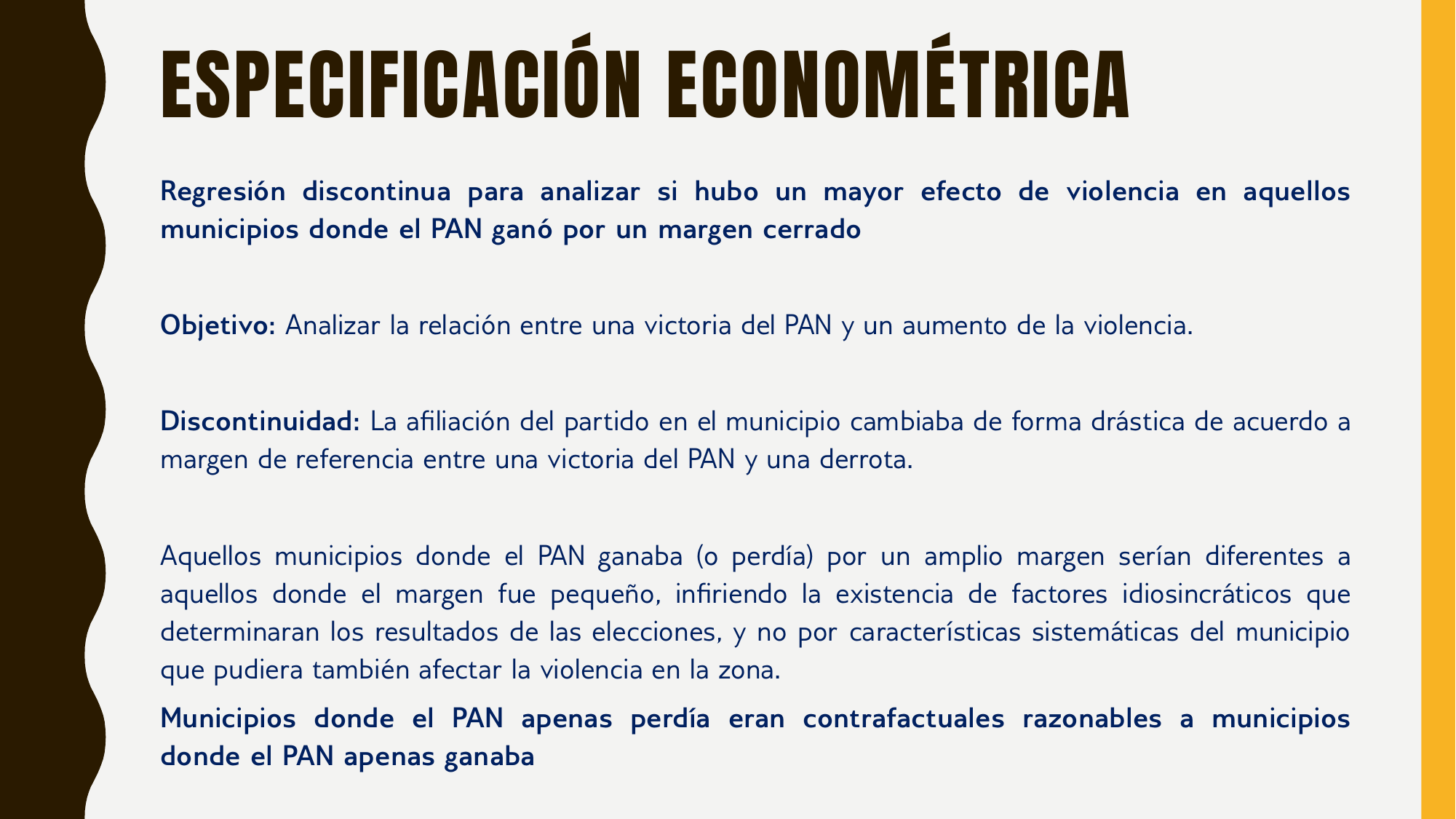

# Especificación econométrica
Regresión discontinua para analizar si hubo un mayor efecto de violencia en aquellos municipios donde el PAN ganó por un margen cerrado

Objetivo: Analizar la relación entre una victoria del PAN y un aumento de la violencia.

Discontinuidad: La afiliación del partido en el municipio cambiaba de forma drástica de acuerdo a margen de referencia entre una victoria del PAN y una derrota.

Aquellos municipios donde el PAN ganaba (o perdía) por un amplio margen serían diferentes a aquellos donde el margen fue pequeño, infiriendo la existencia de factores idiosincráticos que determinaran los resultados de las elecciones, y no por características sistemáticas del municipio que pudiera también afectar la violencia en la zona.
Municipios donde el PAN apenas perdía eran contrafactuales razonables a municipios donde el PAN apenas ganaba